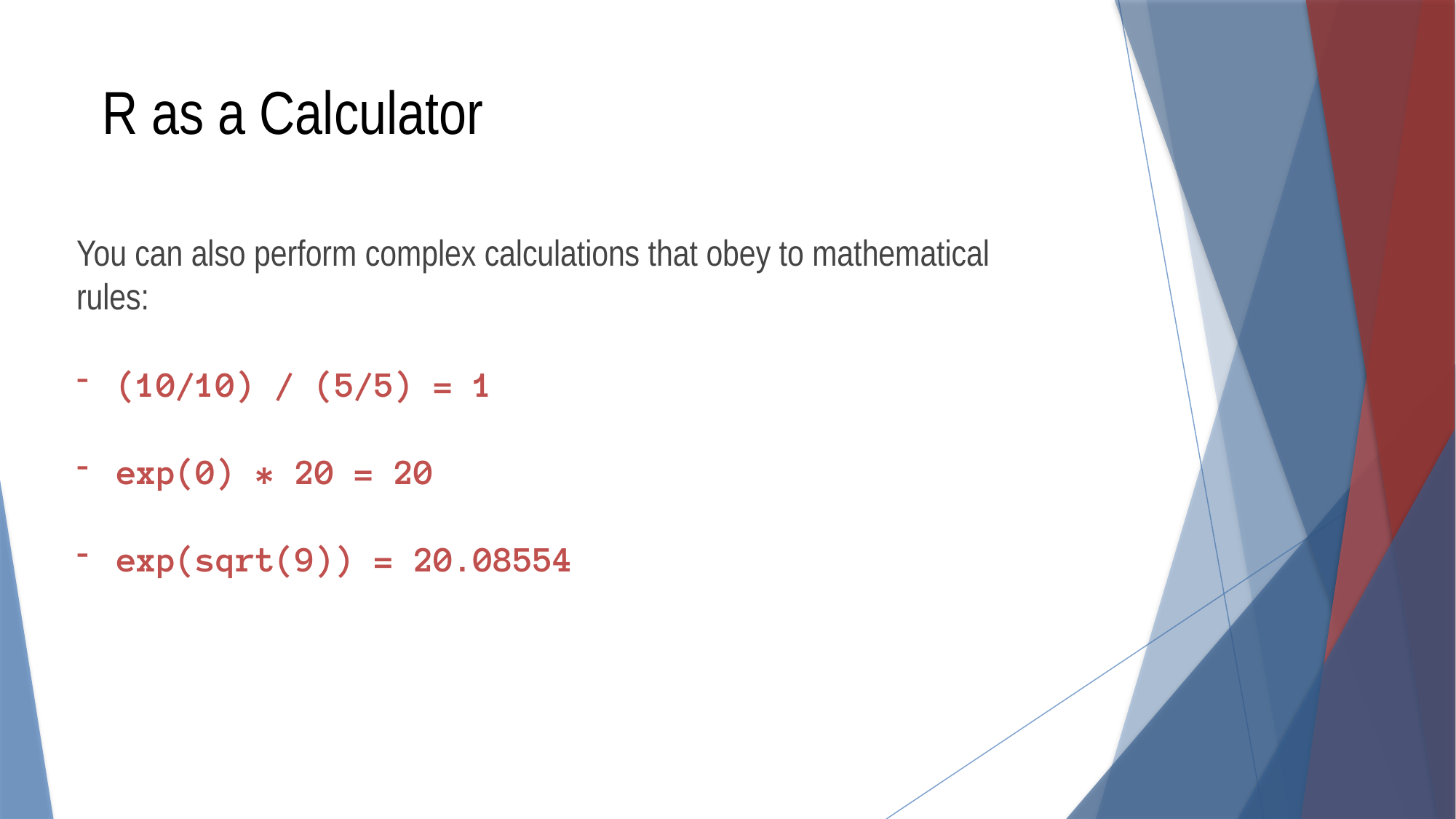

R as a Calculator
You can also perform complex calculations that obey to mathematical rules:

(10/10) / (5/5) = 1

exp(0) * 20 = 20

exp(sqrt(9)) = 20.08554